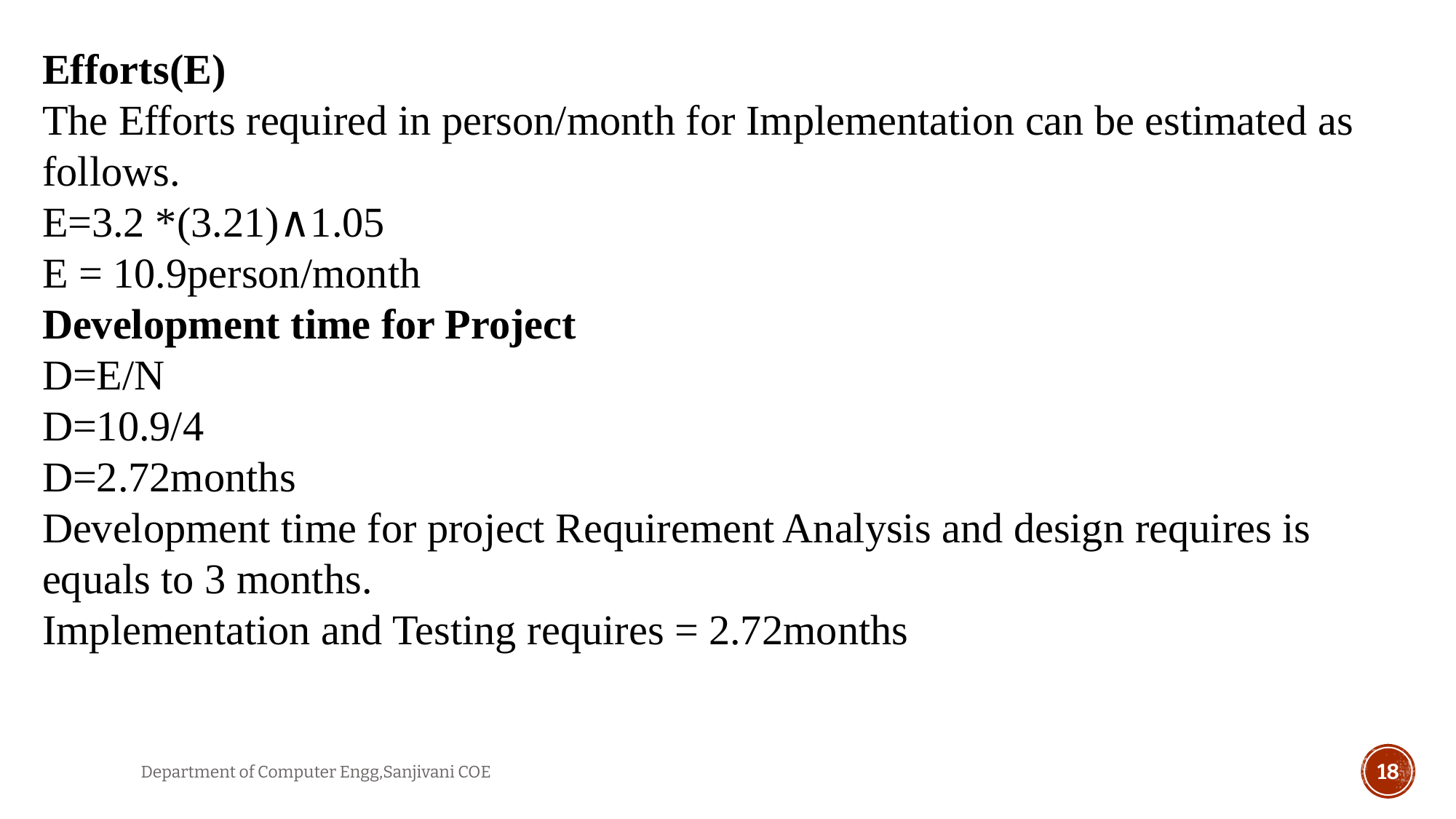

Efforts(E)
The Efforts required in person/month for Implementation can be estimated as follows.
E=3.2 *(3.21)∧1.05
E = 10.9person/month
Development time for Project
D=E/N
D=10.9/4
D=2.72months
Development time for project Requirement Analysis and design requires is equals to 3 months.
Implementation and Testing requires = 2.72months

Department of Computer Engg,Sanjivani COE
18